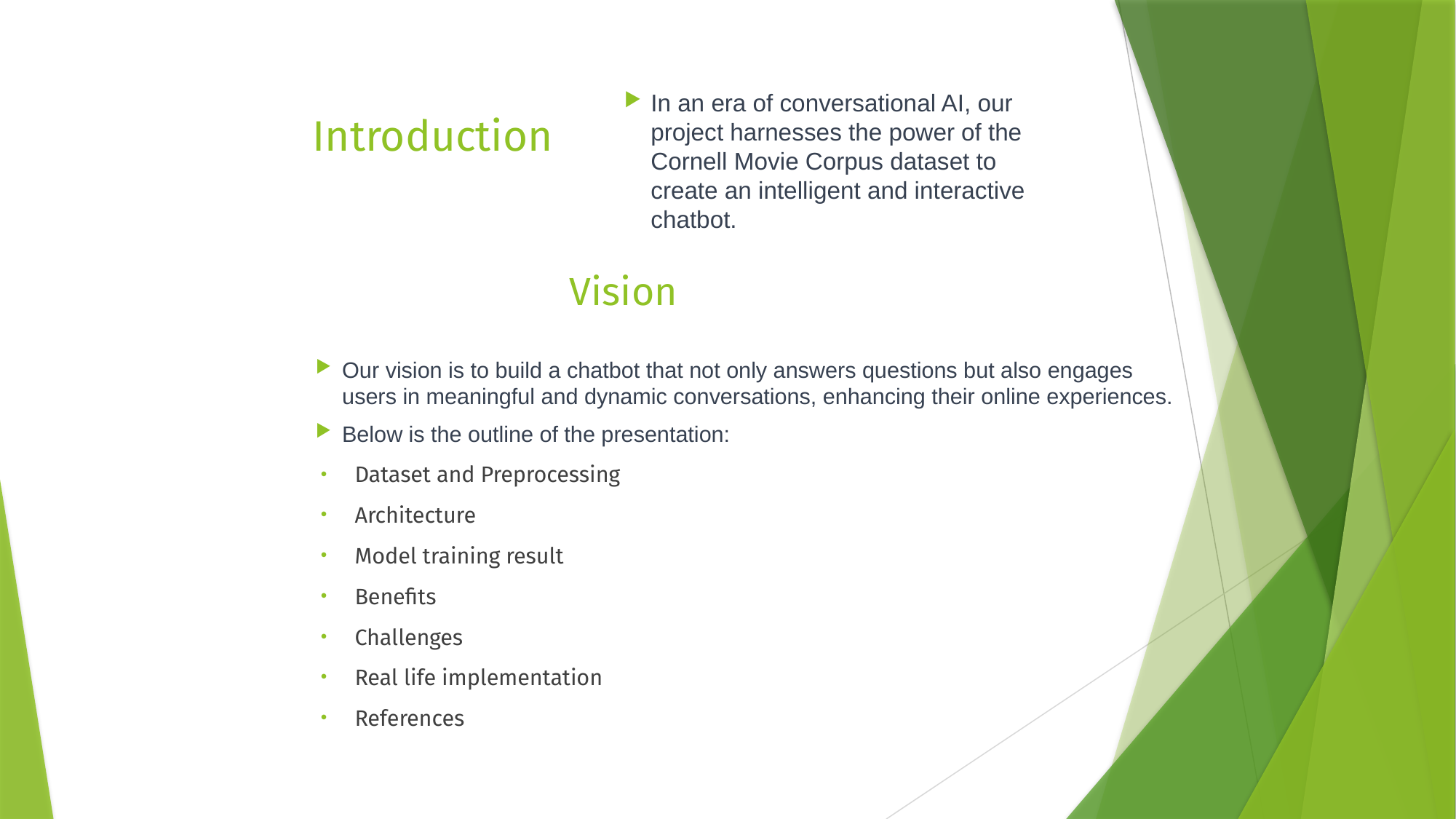

# Introduction
In an era of conversational AI, our project harnesses the power of the Cornell Movie Corpus dataset to create an intelligent and interactive chatbot.
Vision

Our vision is to build a chatbot that not only answers questions but also engages users in meaningful and dynamic conversations, enhancing their online experiences.
Below is the outline of the presentation:
Dataset and Preprocessing
Architecture
Model training result
Benefits
Challenges
Real life implementation
References